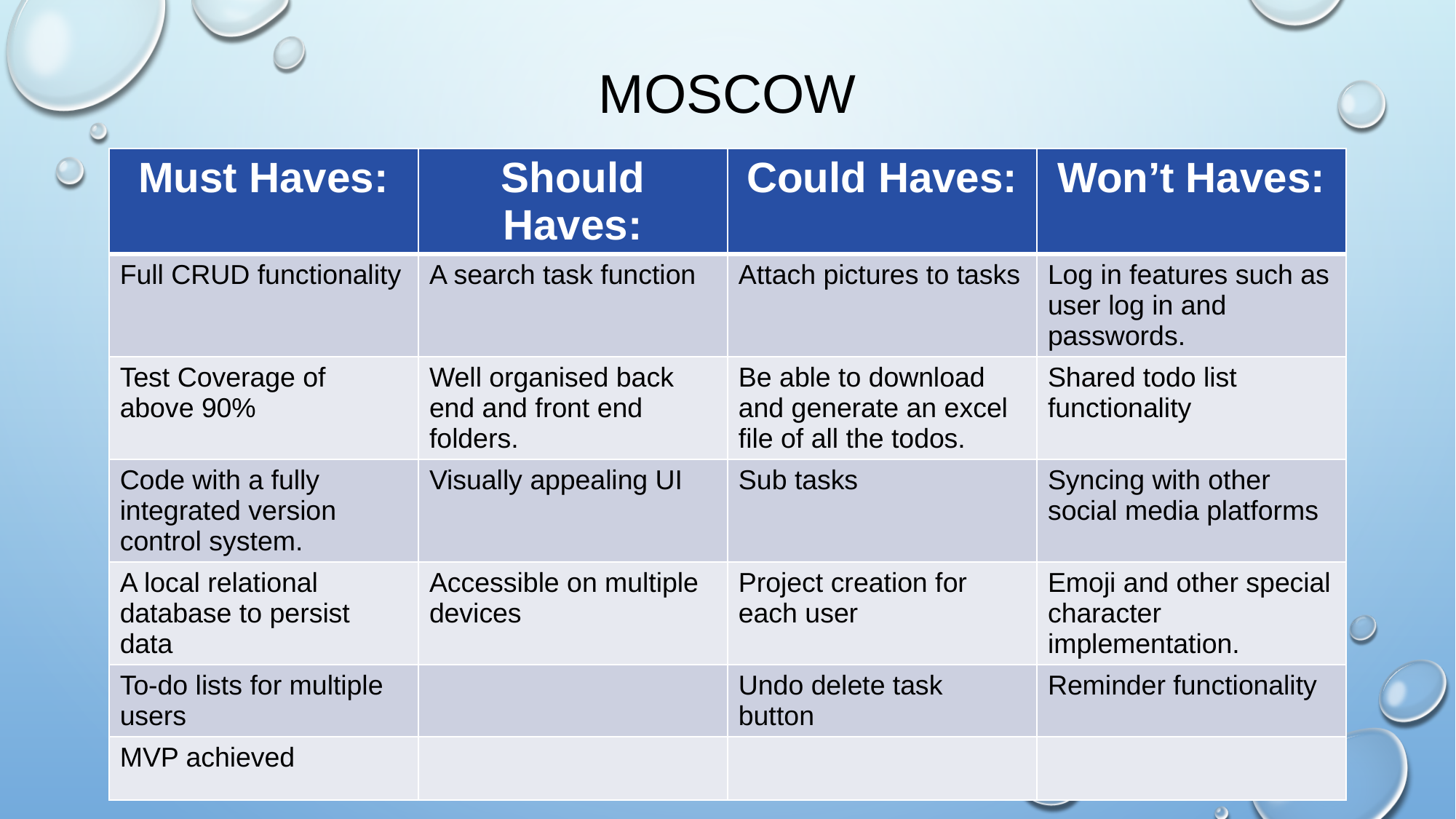

# MOSCOW
| Must Haves: | Should Haves: | Could Haves: | Won’t Haves: |
| --- | --- | --- | --- |
| Full CRUD functionality | A search task function | Attach pictures to tasks | Log in features such as user log in and passwords. |
| Test Coverage of above 90% | Well organised back end and front end folders. | Be able to download and generate an excel file of all the todos. | Shared todo list functionality |
| Code with a fully integrated version control system. | Visually appealing UI | Sub tasks | Syncing with other social media platforms |
| A local relational database to persist data | Accessible on multiple devices | Project creation for each user | Emoji and other special character implementation. |
| To-do lists for multiple users |  | Undo delete task button | Reminder functionality |
| MVP achieved |  |  |  |